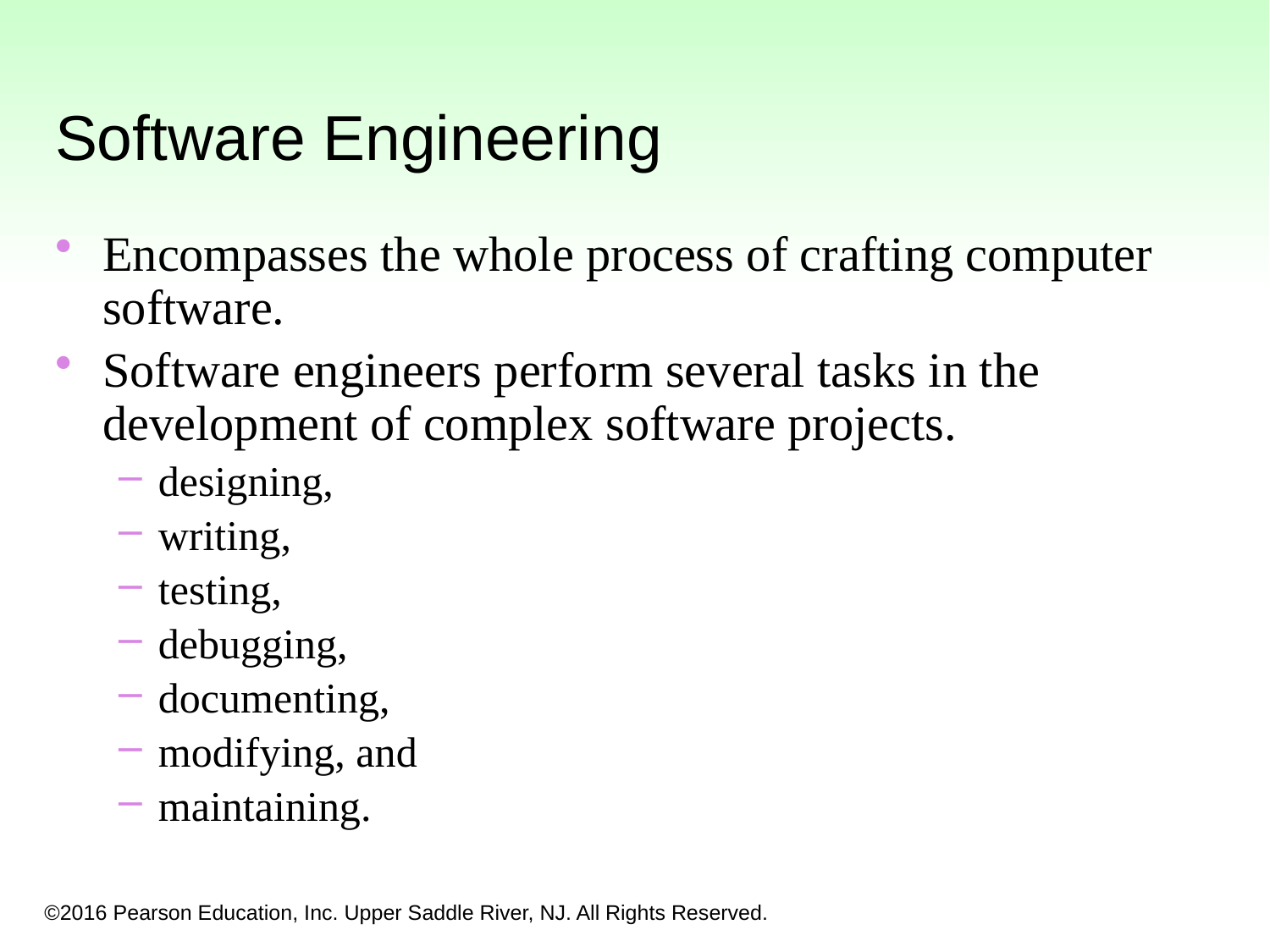

Software Engineering
Encompasses the whole process of crafting computer software.
Software engineers perform several tasks in the development of complex software projects.
designing,
writing,
testing,
debugging,
documenting,
modifying, and
maintaining.